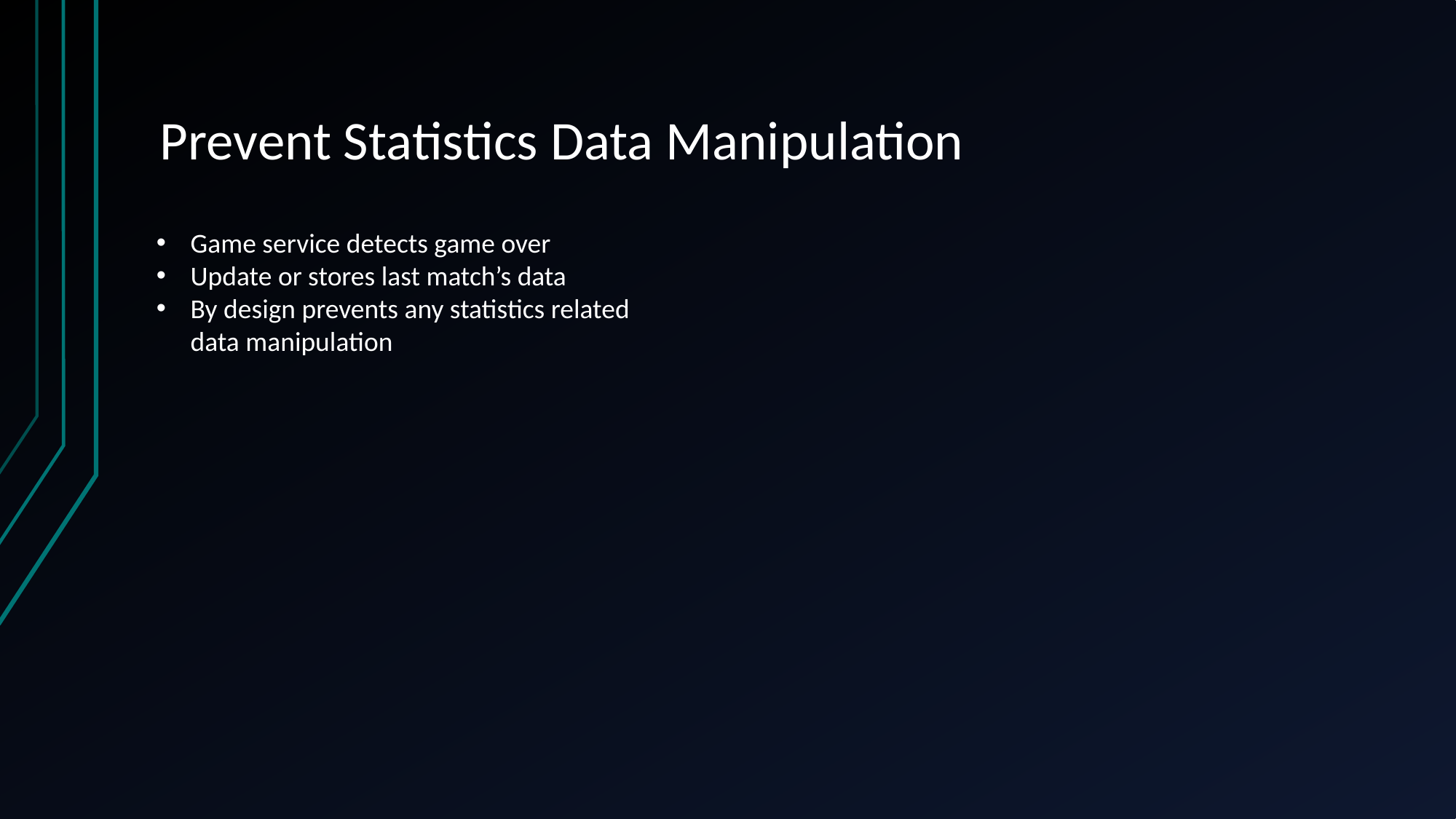

# Prevent Statistics Data Manipulation
Game service detects game over
Update or stores last match’s data
By design prevents any statistics related data manipulation